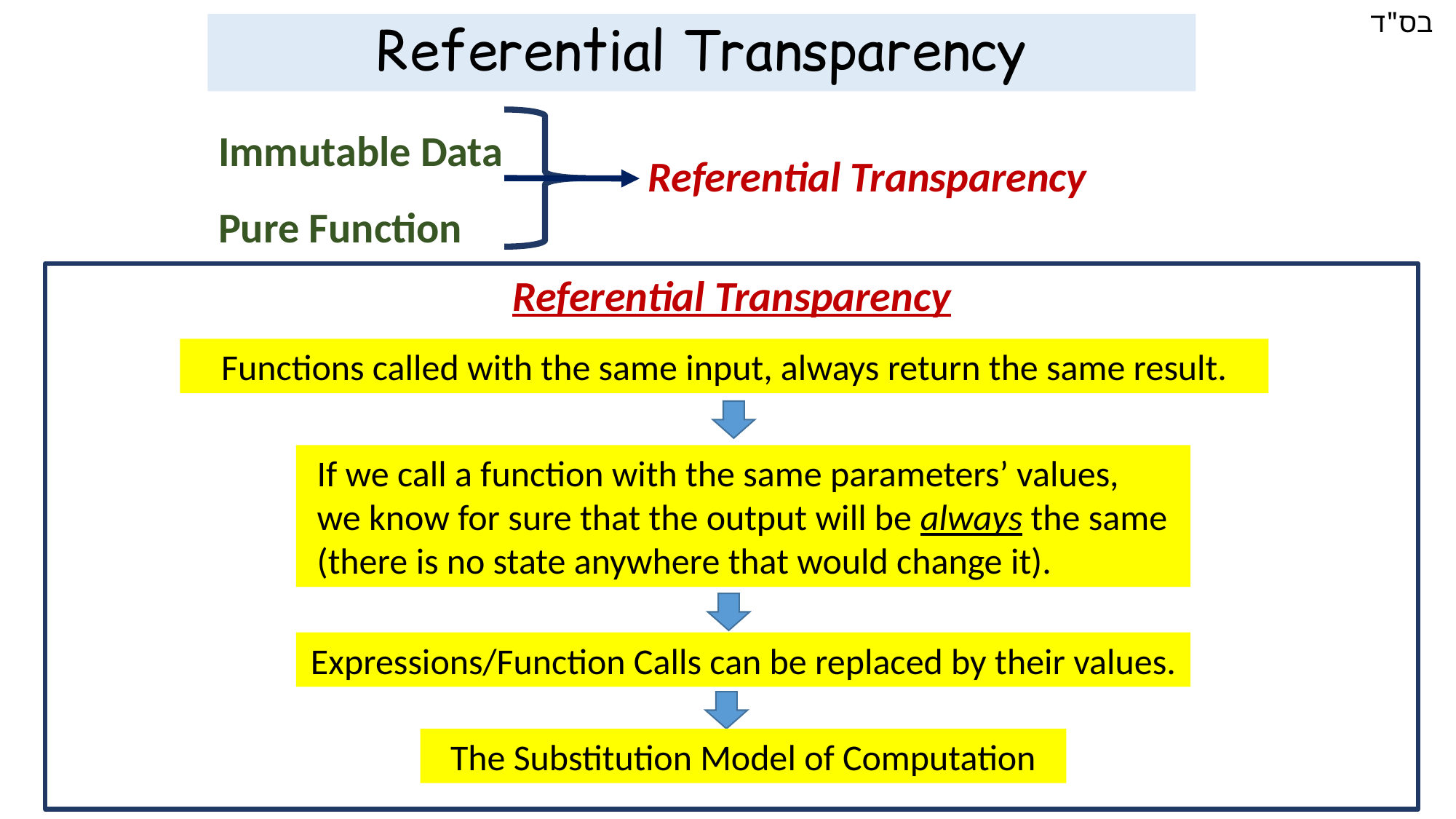

# Referential Transparency
Immutable Data
Pure Function

Referential Transparency
Referential Transparency

Functions called with the same input, always return the same result.

If we call a function with the same parameters’ values,
we know for sure that the output will be always the same
(there is no state anywhere that would change it).

Expressions/Function Calls can be replaced by their values.

The Substitution Model of Computation